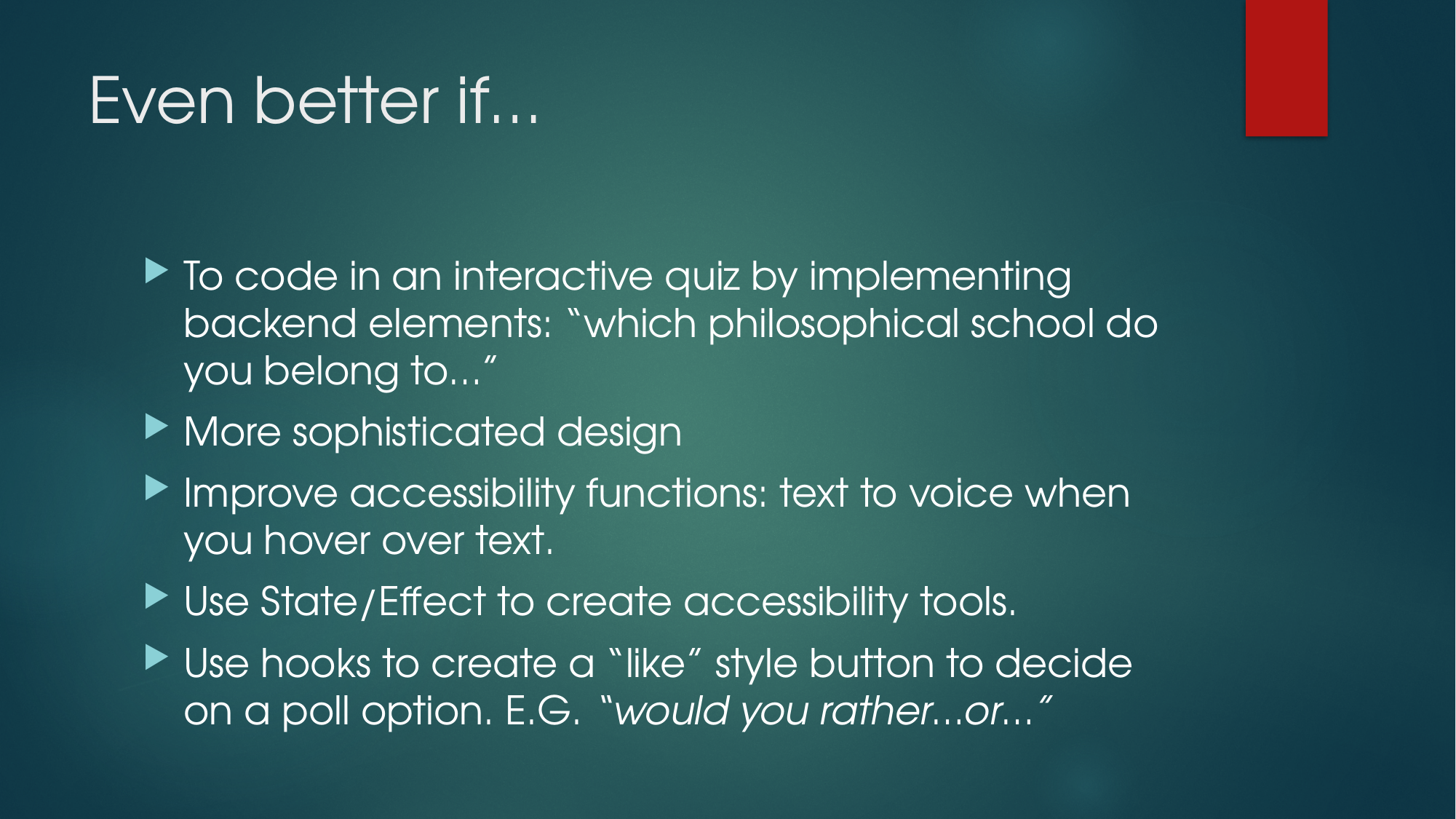

# Even better if…
To code in an interactive quiz by implementing backend elements: “which philosophical school do you belong to…”
More sophisticated design
Improve accessibility functions: text to voice when you hover over text.
Use State/Effect to create accessibility tools.
Use hooks to create a “like” style button to decide on a poll option. E.G. “would you rather…or…”